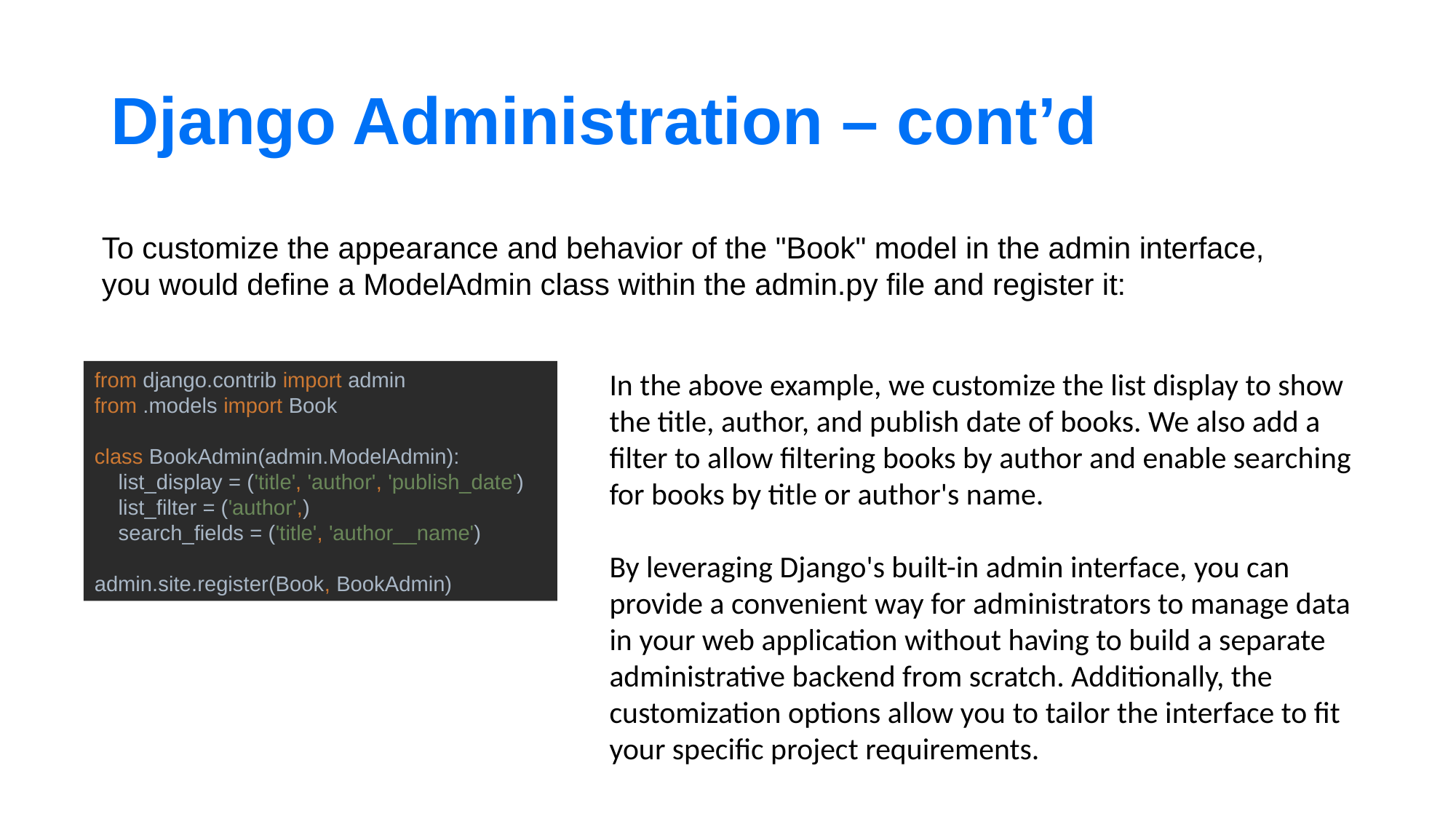

# Django Administration – cont’d
To customize the appearance and behavior of the "Book" model in the admin interface, you would define a ModelAdmin class within the admin.py file and register it:
from django.contrib import admin
from .models import Book
class BookAdmin(admin.ModelAdmin):
    list_display = ('title', 'author', 'publish_date')
    list_filter = ('author',)
    search_fields = ('title', 'author__name')
admin.site.register(Book, BookAdmin)
In the above example, we customize the list display to show the title, author, and publish date of books. We also add a filter to allow filtering books by author and enable searching for books by title or author's name.

By leveraging Django's built-in admin interface, you can provide a convenient way for administrators to manage data in your web application without having to build a separate administrative backend from scratch. Additionally, the customization options allow you to tailor the interface to fit your specific project requirements.